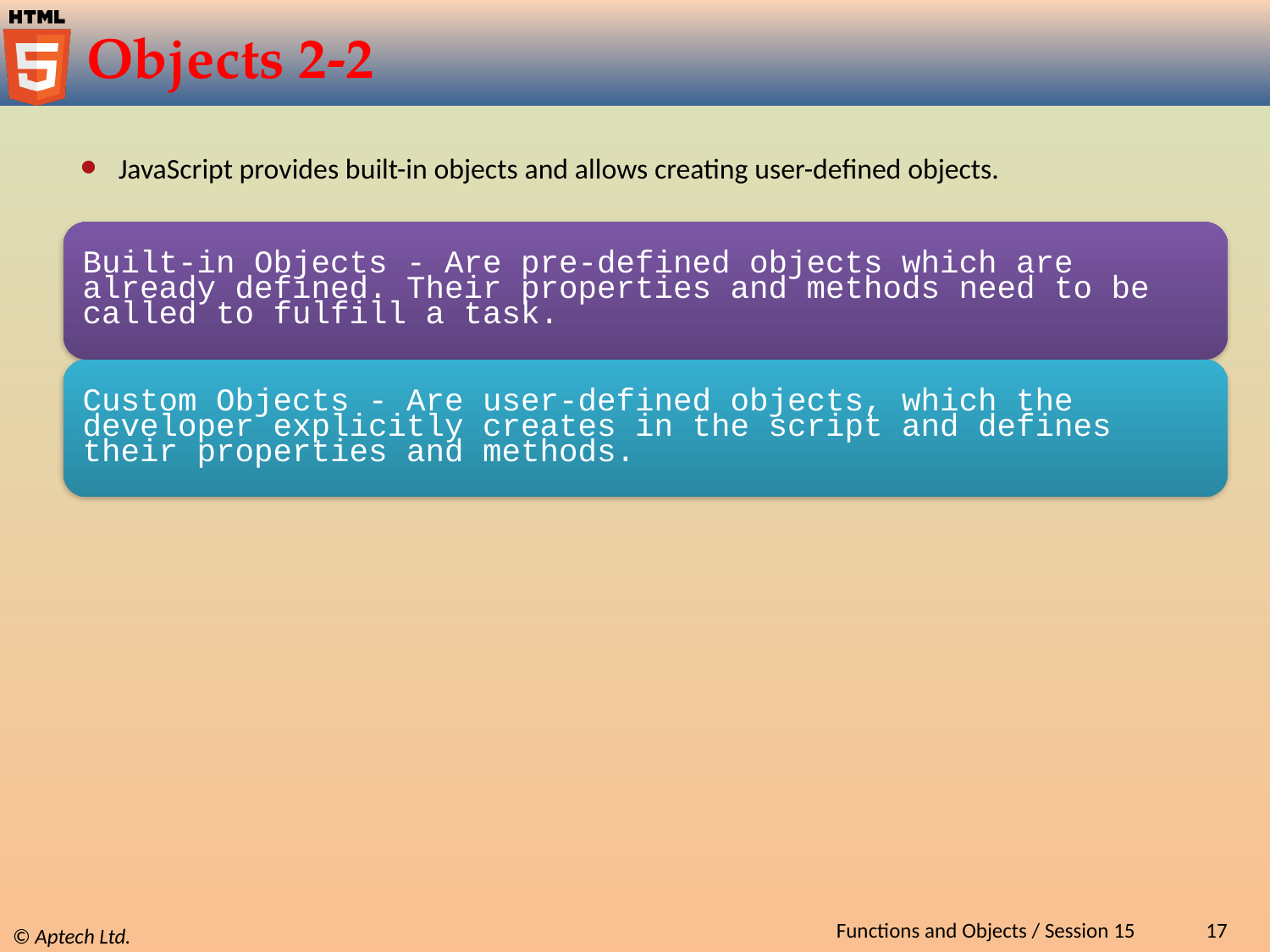

# Objects 2-2
JavaScript provides built-in objects and allows creating user-defined objects.
Built-in Objects - Are pre-defined objects which are already defined. Their properties and methods need to be called to fulfill a task.
Custom Objects - Are user-defined objects, which the developer explicitly creates in the script and defines their properties and methods.
Functions and Objects / Session 15
17